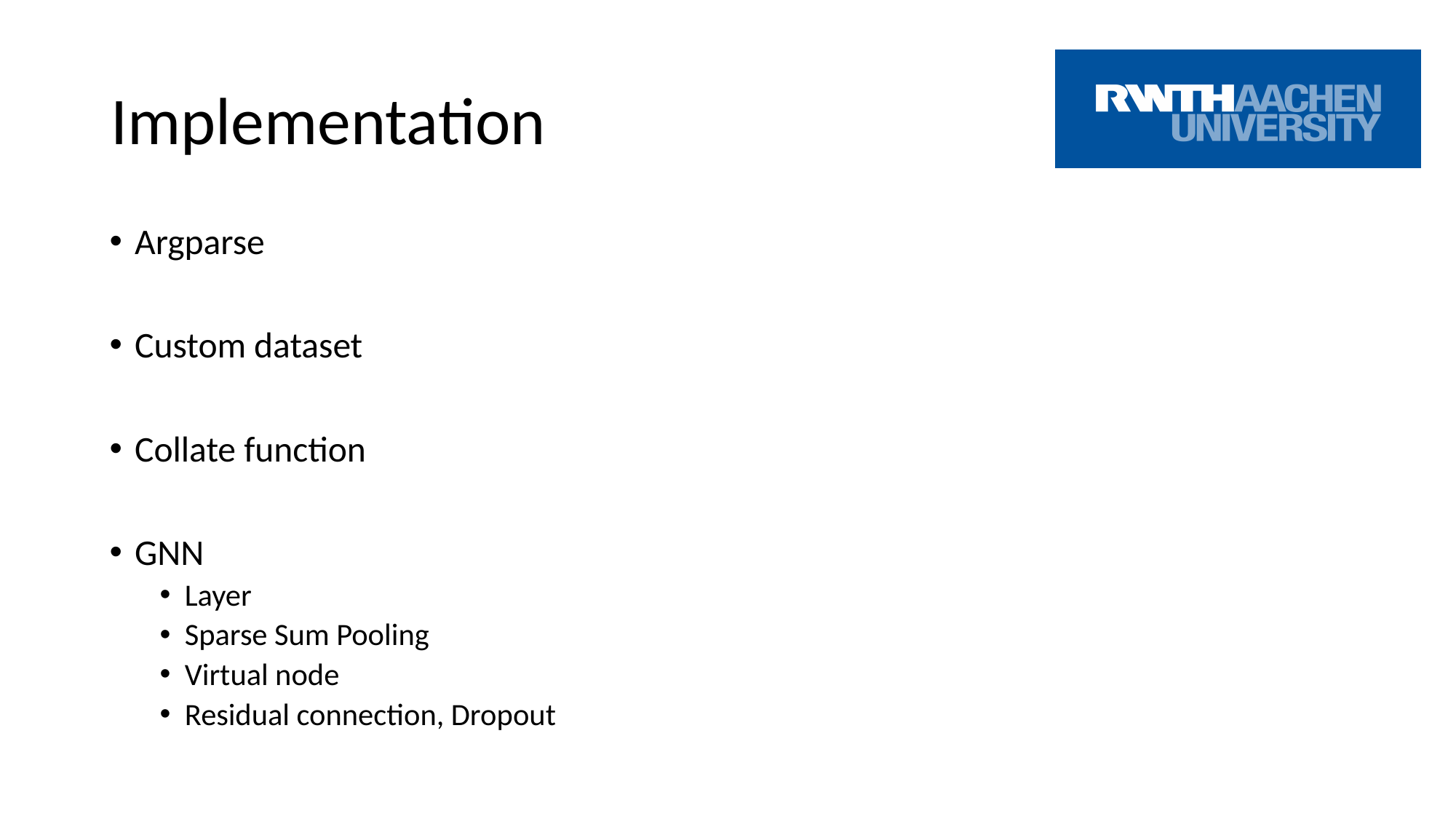

# Implementation
Argparse

Custom dataset

Collate function

GNN
Layer
Sparse Sum Pooling
Virtual node
Residual connection, Dropout